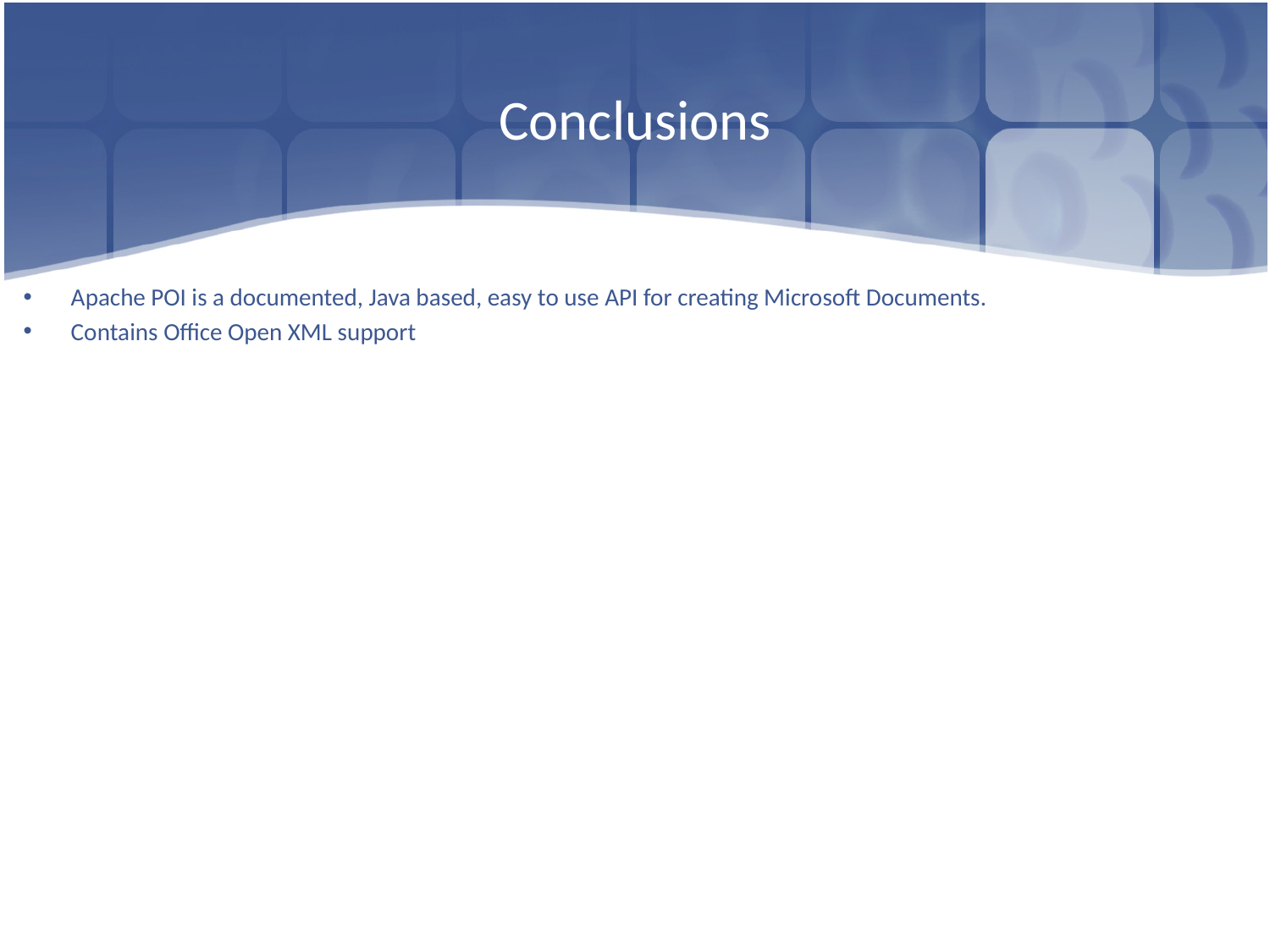

# Conclusions
Apache POI is a documented, Java based, easy to use API for creating Microsoft Documents.
Contains Office Open XML support